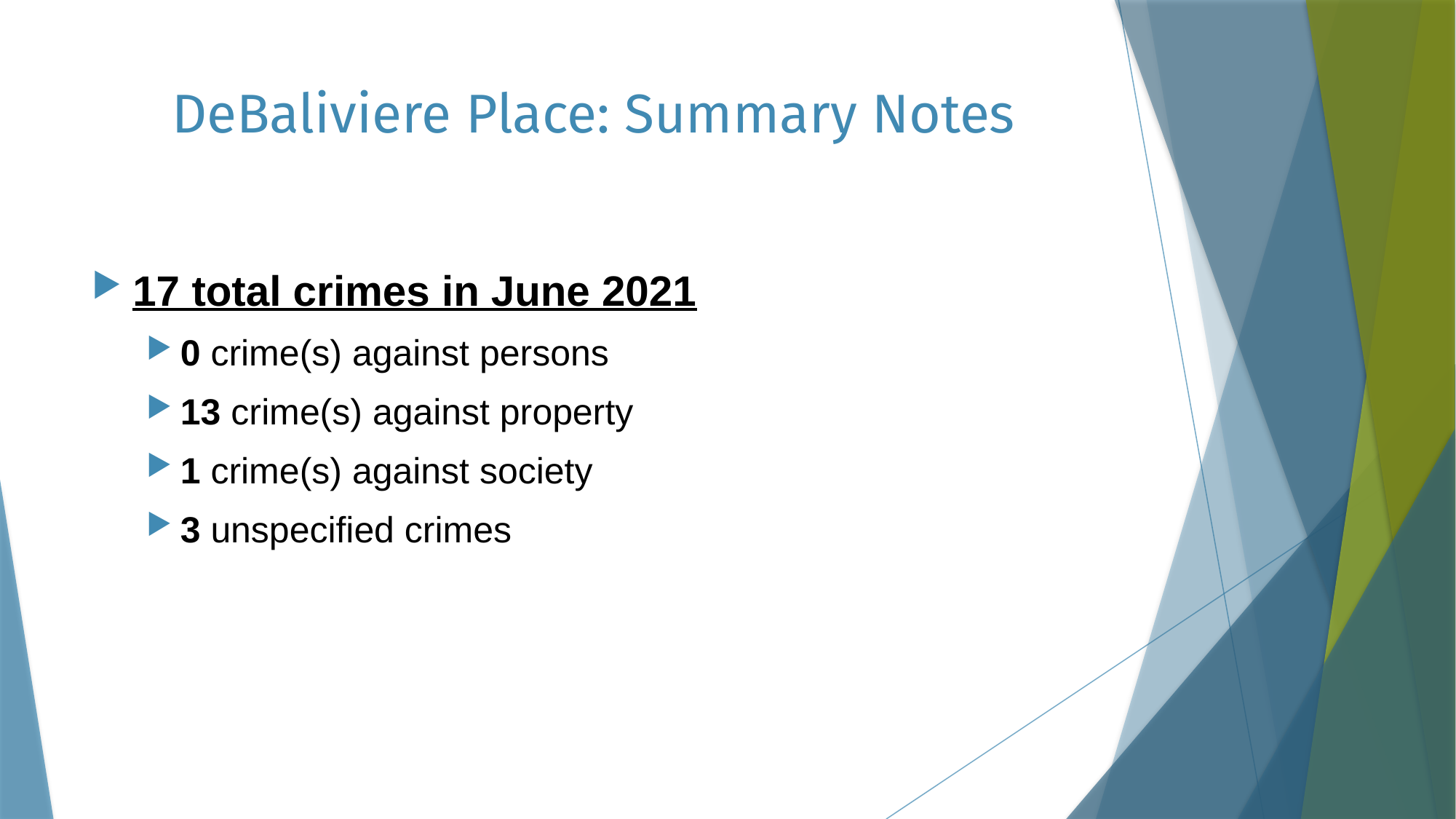

# DeBaliviere Place: Summary Notes
17 total crimes in June 2021
0 crime(s) against persons
13 crime(s) against property
1 crime(s) against society
3 unspecified crimes